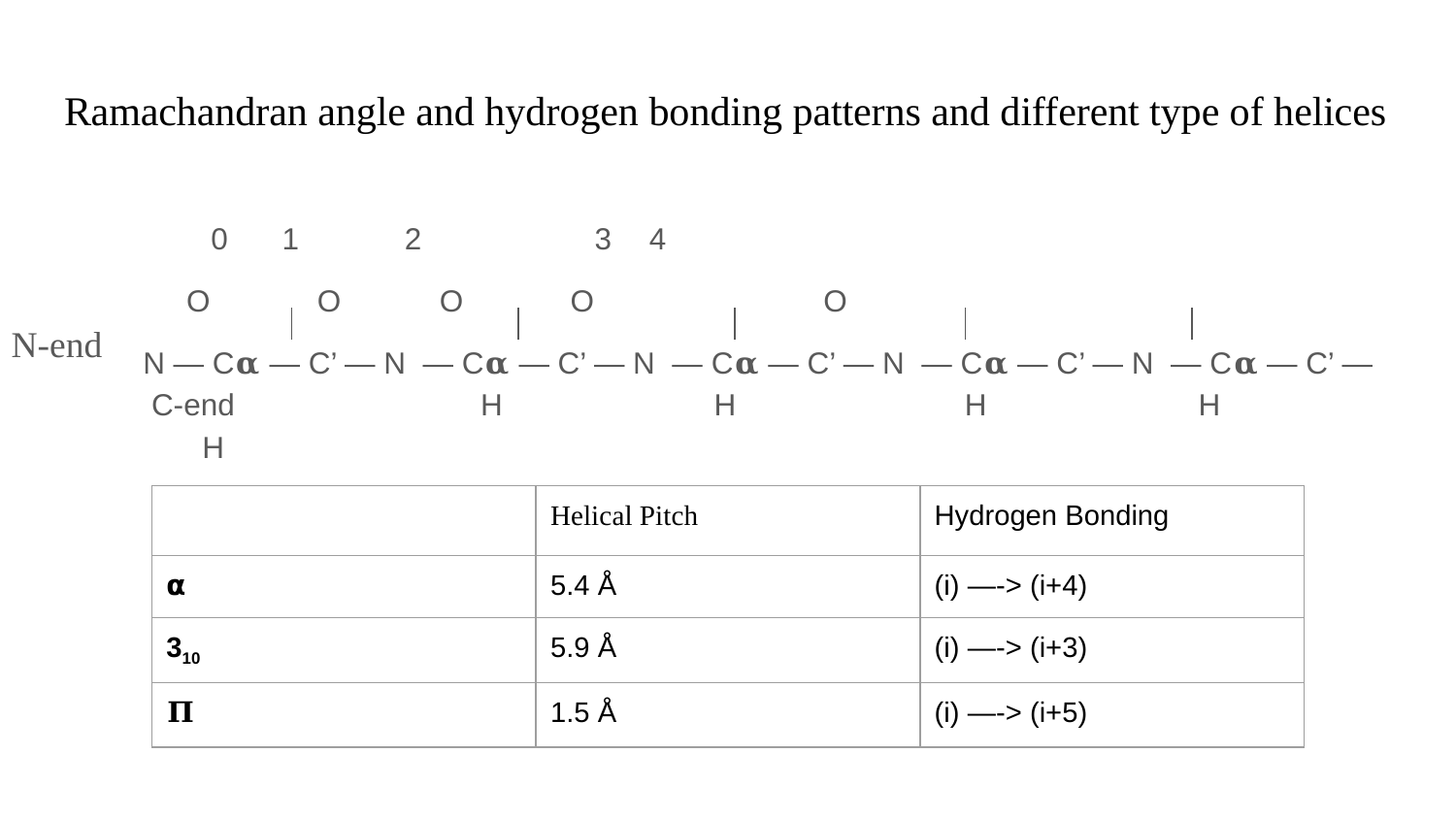

# Ramachandran angle and hydrogen bonding patterns and different type of helices
        0			  1			  2		          3			  4
			O			 O			 O			  O			   O
N — C𝛂 — C’ — N  — C𝛂 — C’ — N  — C𝛂 — C’ — N  — C𝛂 — C’ — N  — C𝛂 — C’ —    C-end                             H                         H                           H                         H                           H

N-end
|  | Helical Pitch | Hydrogen Bonding |
| --- | --- | --- |
| 𝝰 | 5.4 Å | (i) —-> (i+4) |
| 310 | 5.9 Å | (i) —-> (i+3) |
| 𝚷 | 1.5 Å | (i) —-> (i+5) |